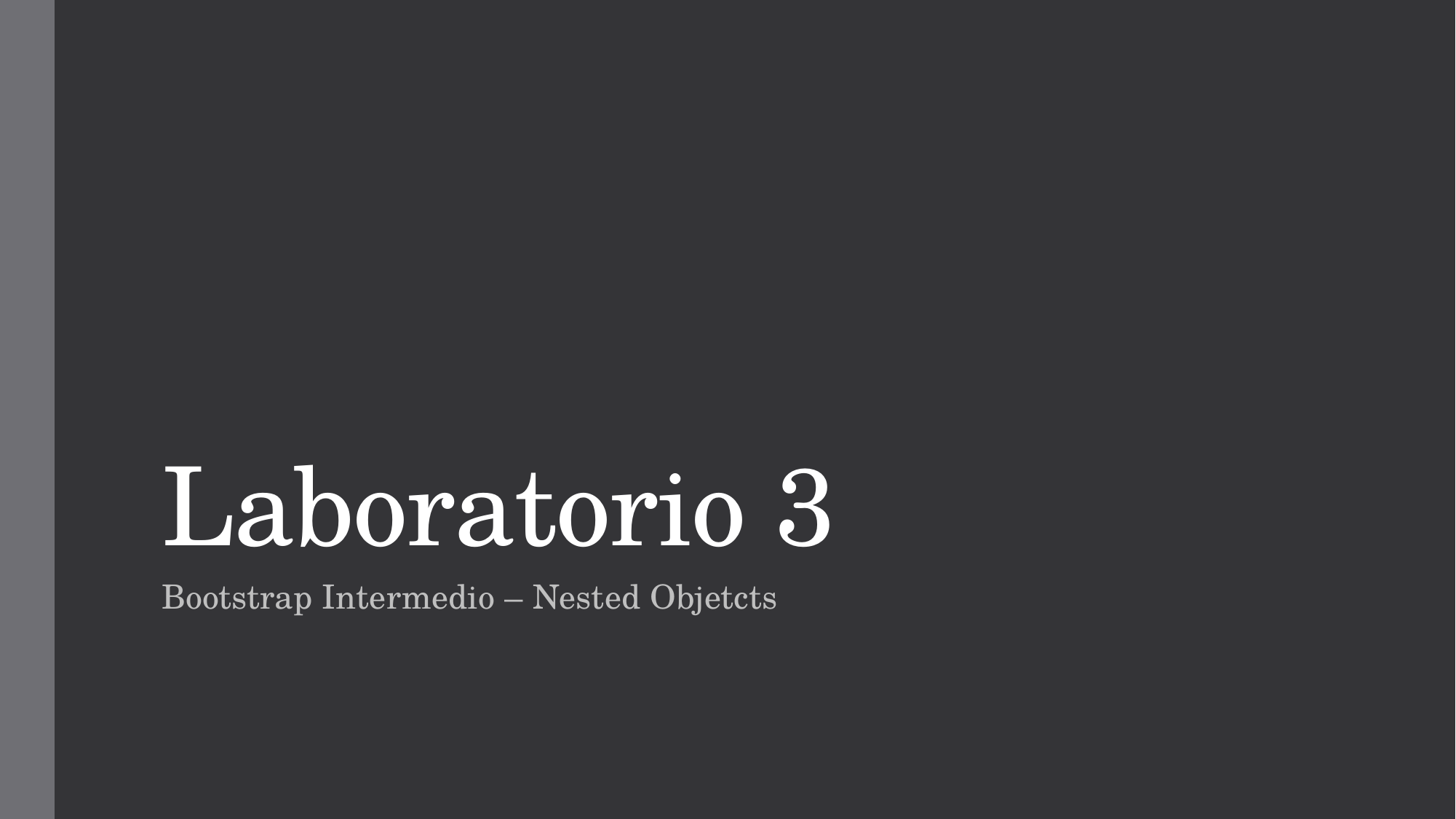

# Laboratorio 3
Bootstrap Intermedio – Nested Objetcts